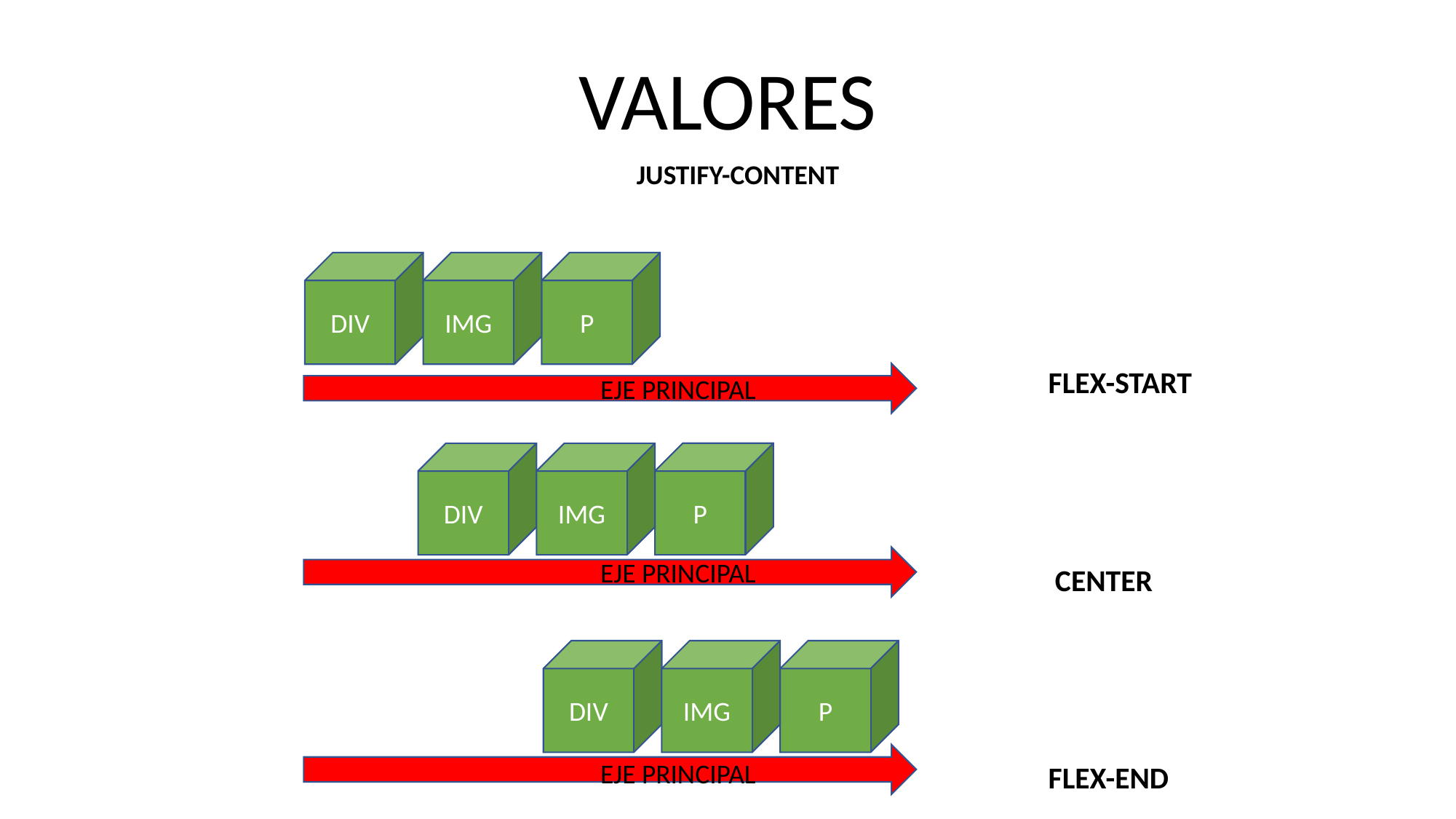

# VALORES
JUSTIFY-CONTENT
P
DIV
IMG
FLEX-START

EJE PRINCIPAL
P
DIV
IMG

EJE PRINCIPAL
CENTER
P
DIV
IMG

EJE PRINCIPAL
FLEX-END